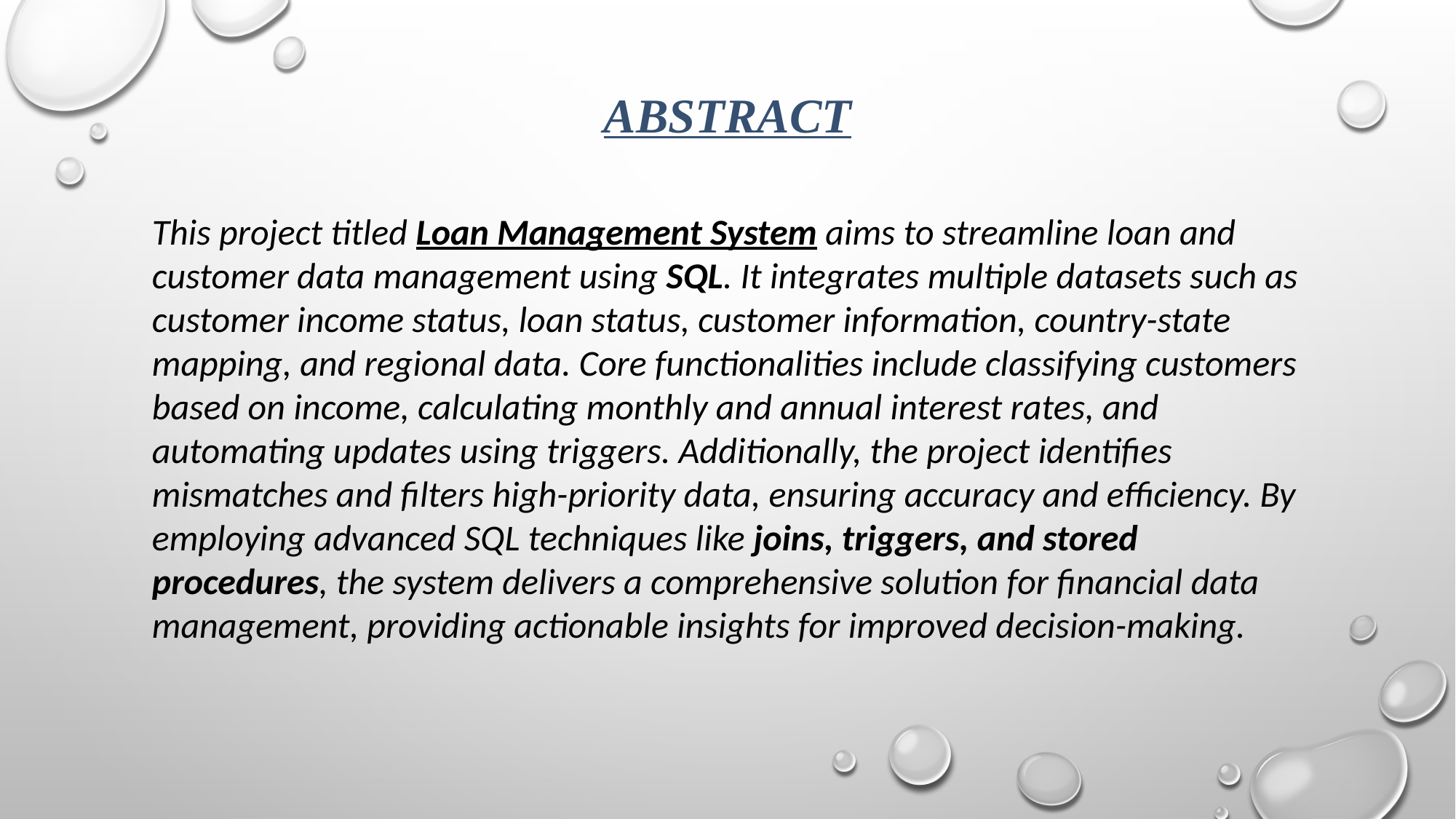

ABSTRACT

This project titled Loan Management System aims to streamline loan and customer data management using SQL. It integrates multiple datasets such as customer income status, loan status, customer information, country-state mapping, and regional data. Core functionalities include classifying customers based on income, calculating monthly and annual interest rates, and automating updates using triggers. Additionally, the project identifies mismatches and filters high-priority data, ensuring accuracy and efficiency. By employing advanced SQL techniques like joins, triggers, and stored procedures, the system delivers a comprehensive solution for financial data management, providing actionable insights for improved decision-making.